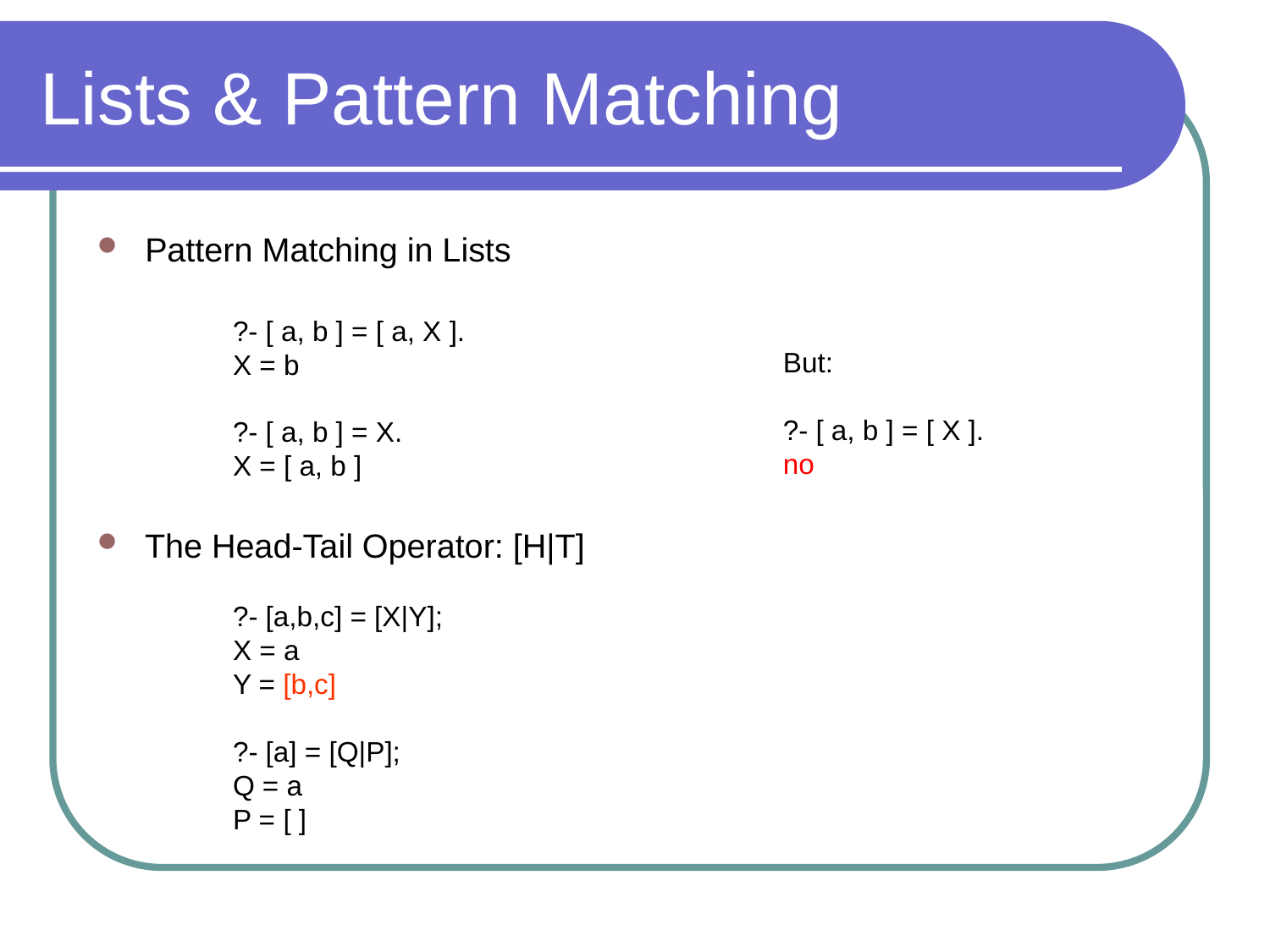

# Lists & Pattern Matching
Pattern Matching in Lists
?- [ a, b ] = [ a, X ].
X = b

?- [ a, b ] = X.
X = [ a, b ]
But:

?- [ a, b ] = [ X ].
no
The Head-Tail Operator: [H|T]
?- [a,b,c] = [X|Y];
X = a
Y = [b,c]
?- [a] = [Q|P];
Q = a
P = [ ]